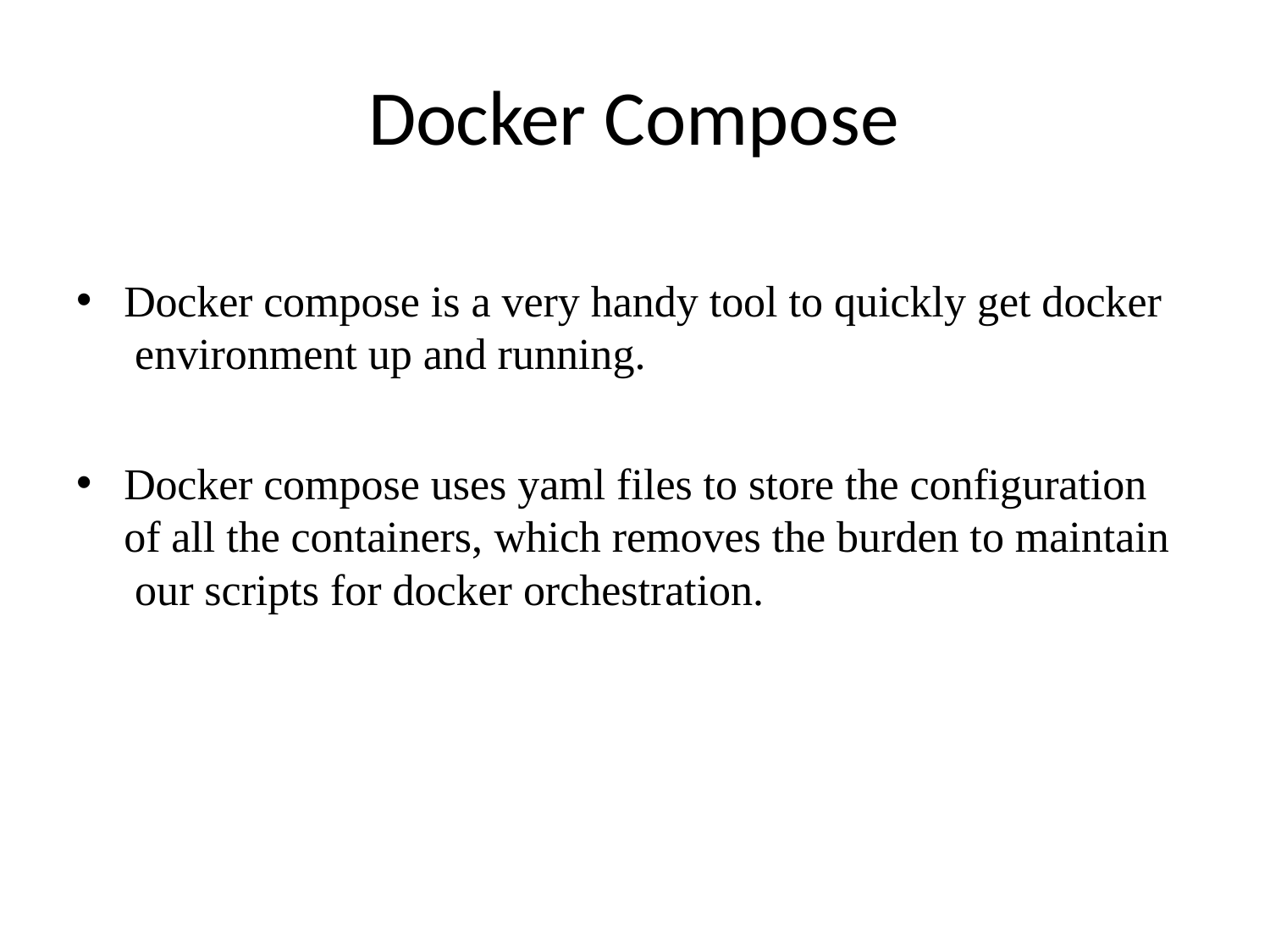

# Docker Compose
Docker compose is a very handy tool to quickly get docker  environment up and running.

Docker compose uses yaml files to store the configuration  of all the containers, which removes the burden to maintain  our scripts for docker orchestration.